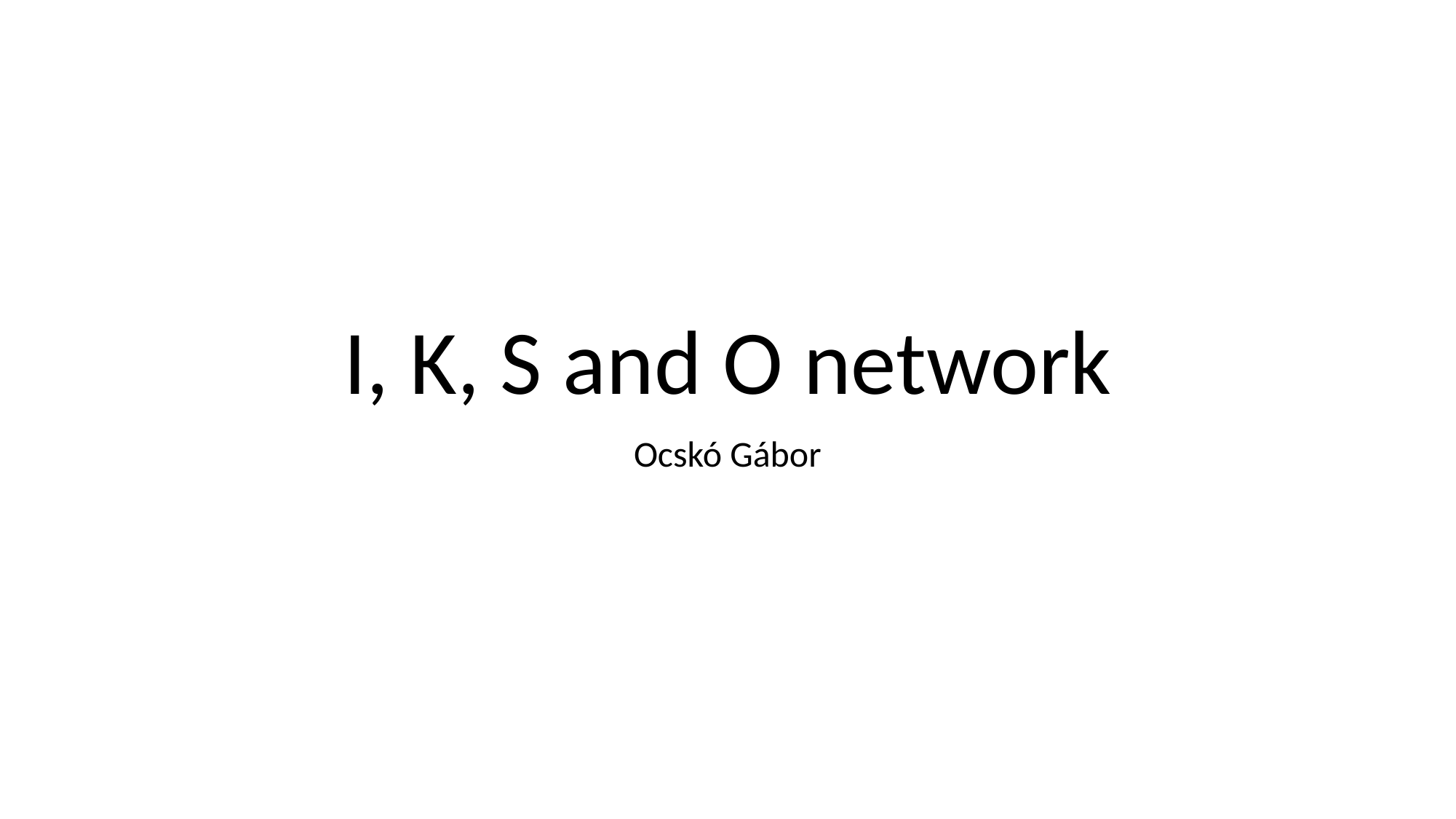

# I, K, S and O network
Ocskó Gábor